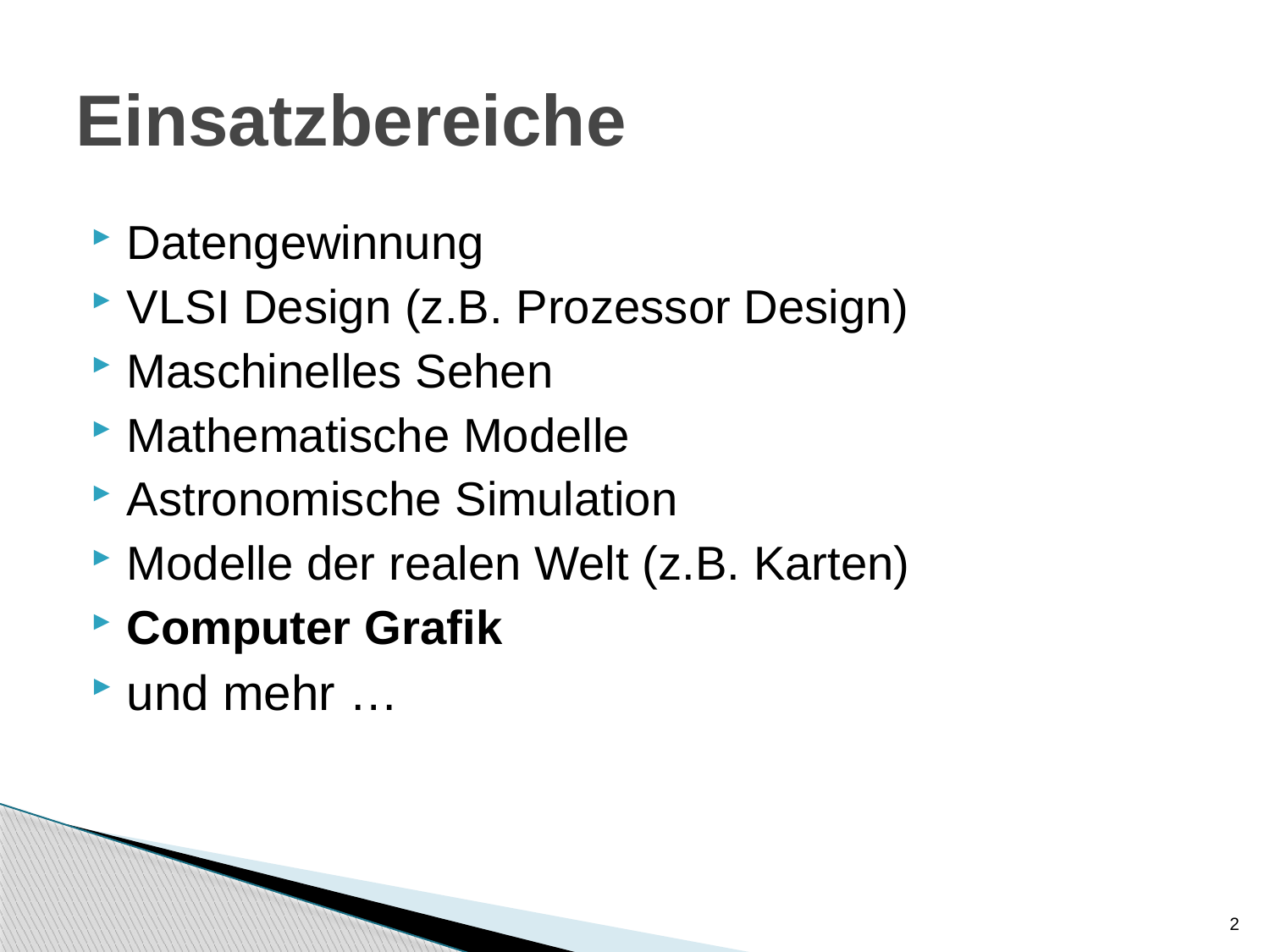

# Einsatzbereiche
Datengewinnung
VLSI Design (z.B. Prozessor Design)
Maschinelles Sehen
Mathematische Modelle
Astronomische Simulation
Modelle der realen Welt (z.B. Karten)
Computer Grafik
und mehr …
2